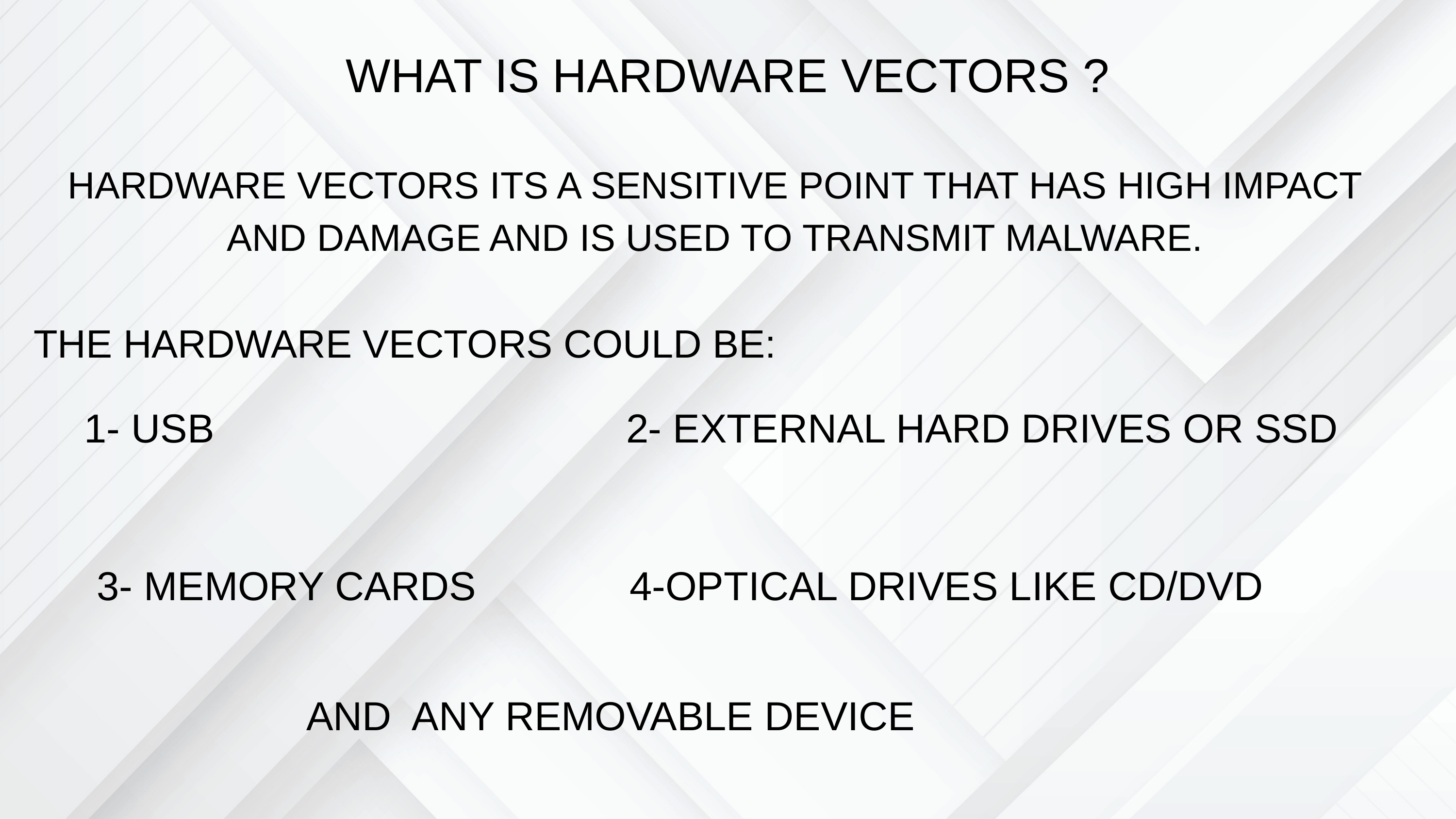

WHAT IS HARDWARE VECTORS ?
HARDWARE VECTORS ITS A SENSITIVE POINT THAT HAS HIGH IMPACT AND DAMAGE AND IS USED TO TRANSMIT MALWARE.
THE HARDWARE VECTORS COULD BE:
1- USB
2- EXTERNAL HARD DRIVES OR SSD
3- MEMORY CARDS
4-OPTICAL DRIVES LIKE CD/DVD
AND  ANY REMOVABLE DEVICE